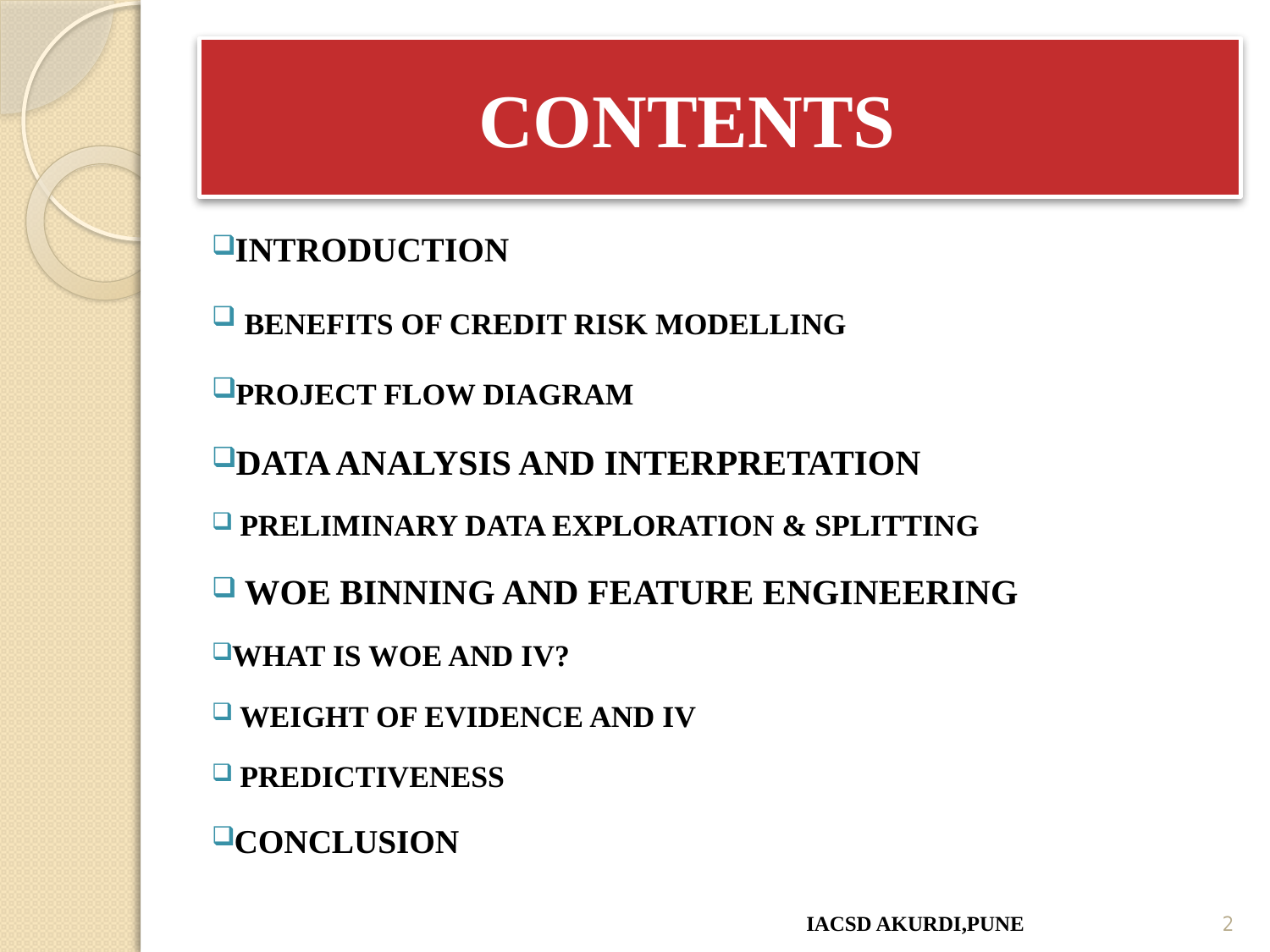

# CONTENTS

 INTRODUCTION
  BENEFITS OF CREDIT RISK MODELLING
 PROJECT FLOW DIAGRAM
 DATA ANALYSIS AND INTERPRETATION
  PRELIMINARY DATA EXPLORATION & SPLITTING
  WOE BINNING AND FEATURE ENGINEERING
 WHAT IS WOE AND IV?
  WEIGHT OF EVIDENCE AND IV
  PREDICTIVENESS
 CONCLUSION

IACSD AKURDI,PUNE
2